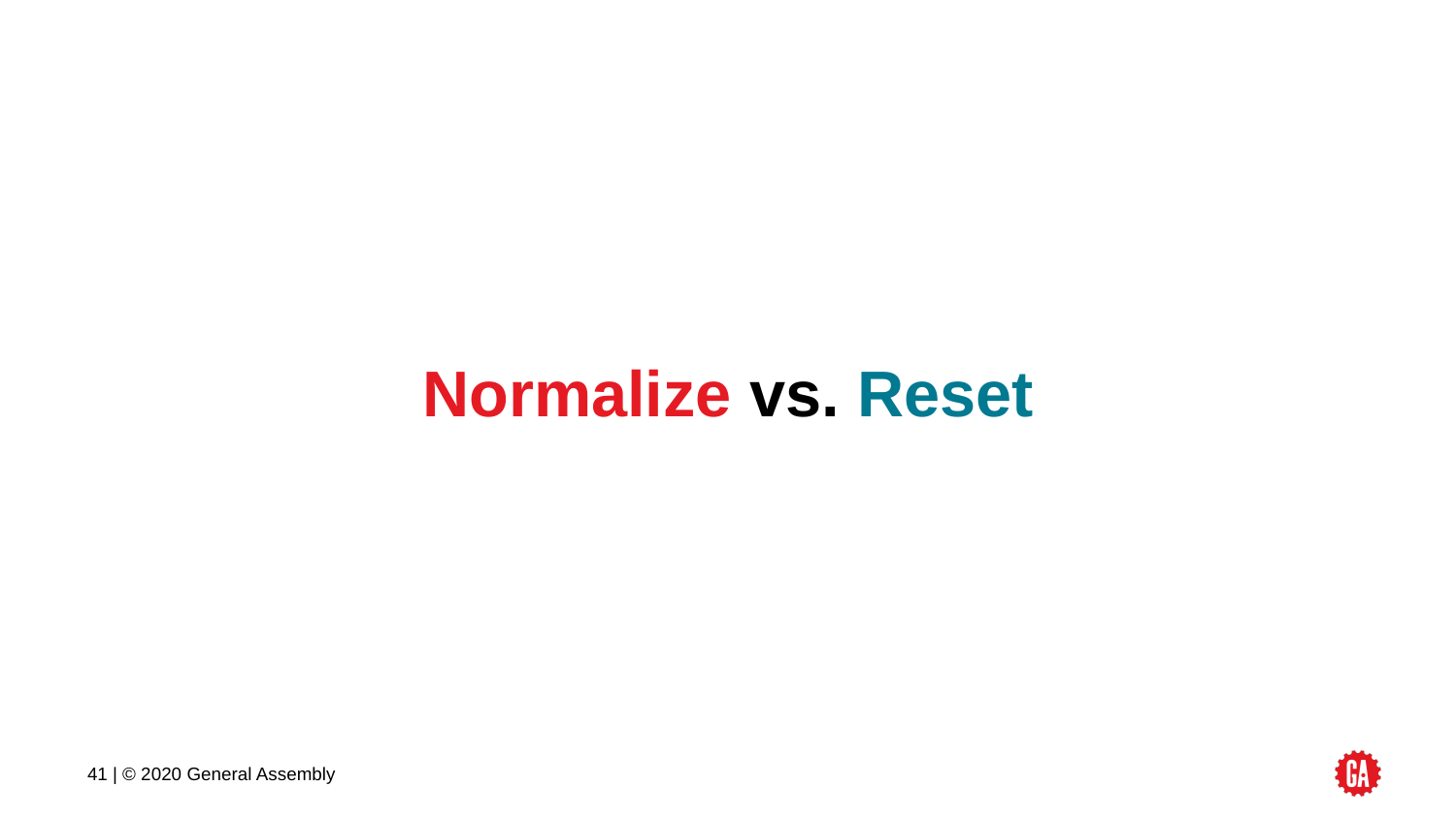

Normalize vs. Reset
41 | © 2020 General Assembly